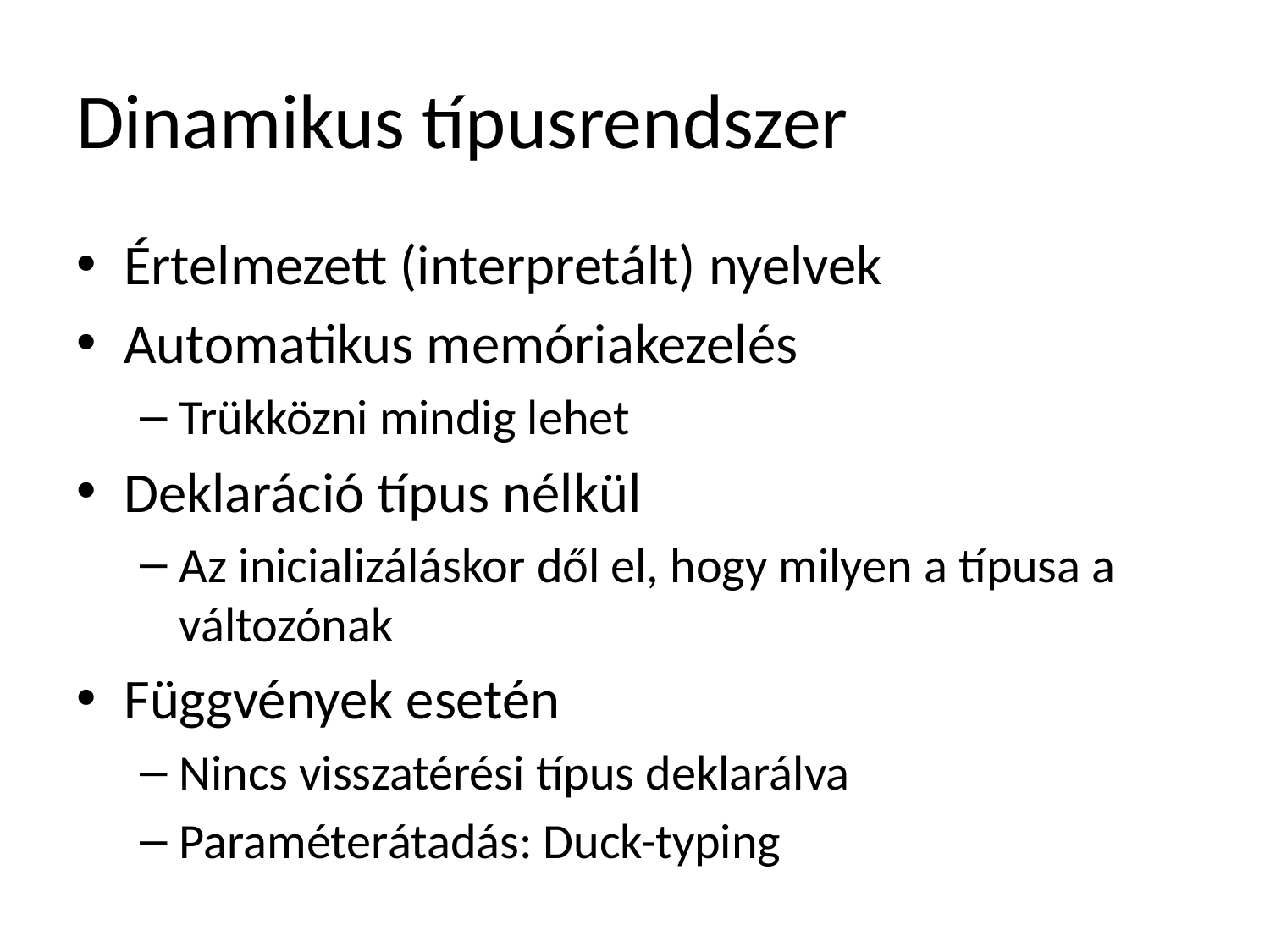

# Dinamikus típusrendszer
Értelmezett (interpretált) nyelvek
Automatikus memóriakezelés
Trükközni mindig lehet
Deklaráció típus nélkül
Az inicializáláskor dől el, hogy milyen a típusa a változónak
Függvények esetén
Nincs visszatérési típus deklarálva
Paraméterátadás: Duck-typing